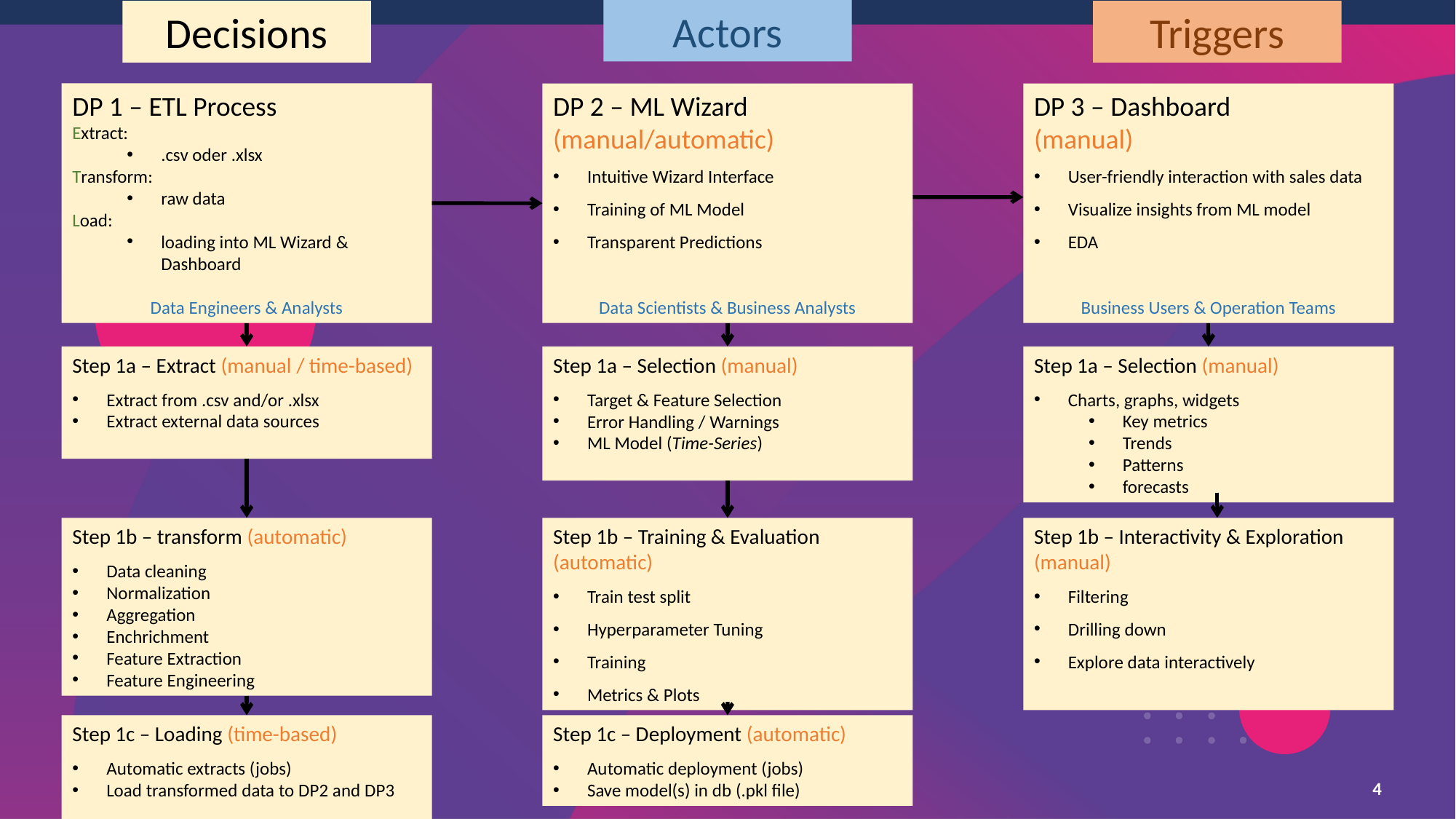

Actors
Decisions
Triggers
DP 1 – ETL Process
Extract:
.csv oder .xlsx
Transform:
raw data
Load:
loading into ML Wizard & Dashboard

Data Engineers & Analysts
DP 2 – ML Wizard (manual/automatic)
Intuitive Wizard Interface
Training of ML Model
Transparent Predictions

Data Scientists & Business Analysts
DP 3 – Dashboard
(manual)
User-friendly interaction with sales data
Visualize insights from ML model
EDA

Business Users & Operation Teams
Step 1a – Extract (manual / time-based)
Extract from .csv and/or .xlsx
Extract external data sources

Step 1a – Selection (manual)
Target & Feature Selection
Error Handling / Warnings
ML Model (Time-Series)

Step 1a – Selection (manual)
Charts, graphs, widgets
Key metrics
Trends
Patterns
forecasts
Step 1b – transform (automatic)
Data cleaning
Normalization
Aggregation
Enchrichment
Feature Extraction
Feature Engineering
Step 1b – Interactivity & Exploration (manual)
Filtering
Drilling down
Explore data interactively

Step 1b – Training & Evaluation (automatic)
Train test split
Hyperparameter Tuning
Training
Metrics & Plots
Step 1c – Deployment (automatic)
Automatic deployment (jobs)
Save model(s) in db (.pkl file)
Step 1c – Loading (time-based)
Automatic extracts (jobs)
Load transformed data to DP2 and DP3